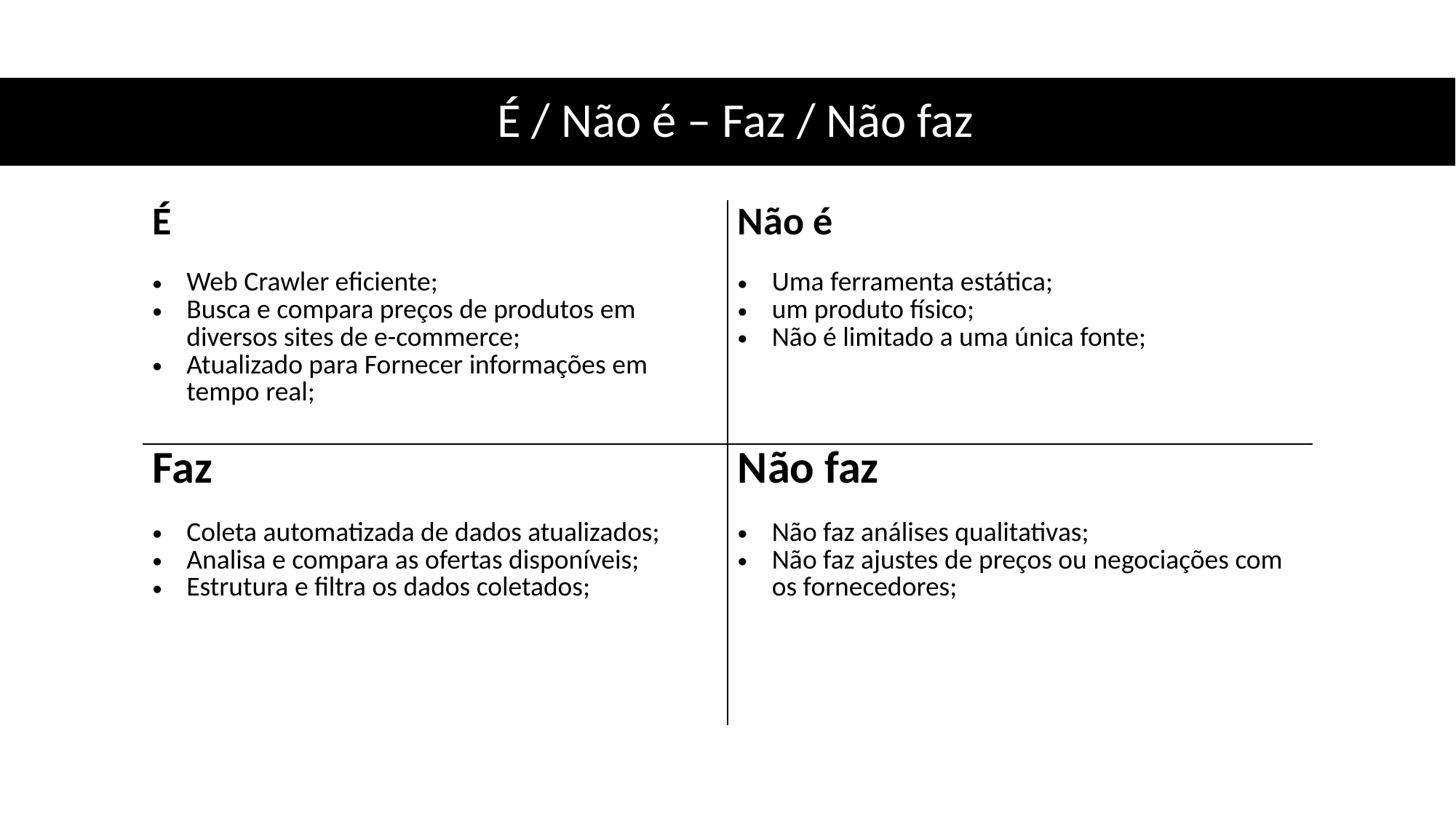

# É / Não é – Faz / Não faz

| É Web Crawler eficiente; Busca e compara preços de produtos em diversos sites de e-commerce; Atualizado para Fornecer informações em tempo real; | Não é Uma ferramenta estática; um produto físico; Não é limitado a uma única fonte; |
| --- | --- |
| Faz Coleta automatizada de dados atualizados; Analisa e compara as ofertas disponíveis; Estrutura e filtra os dados coletados; | Não faz Não faz análises qualitativas; Não faz ajustes de preços ou negociações com os fornecedores; |